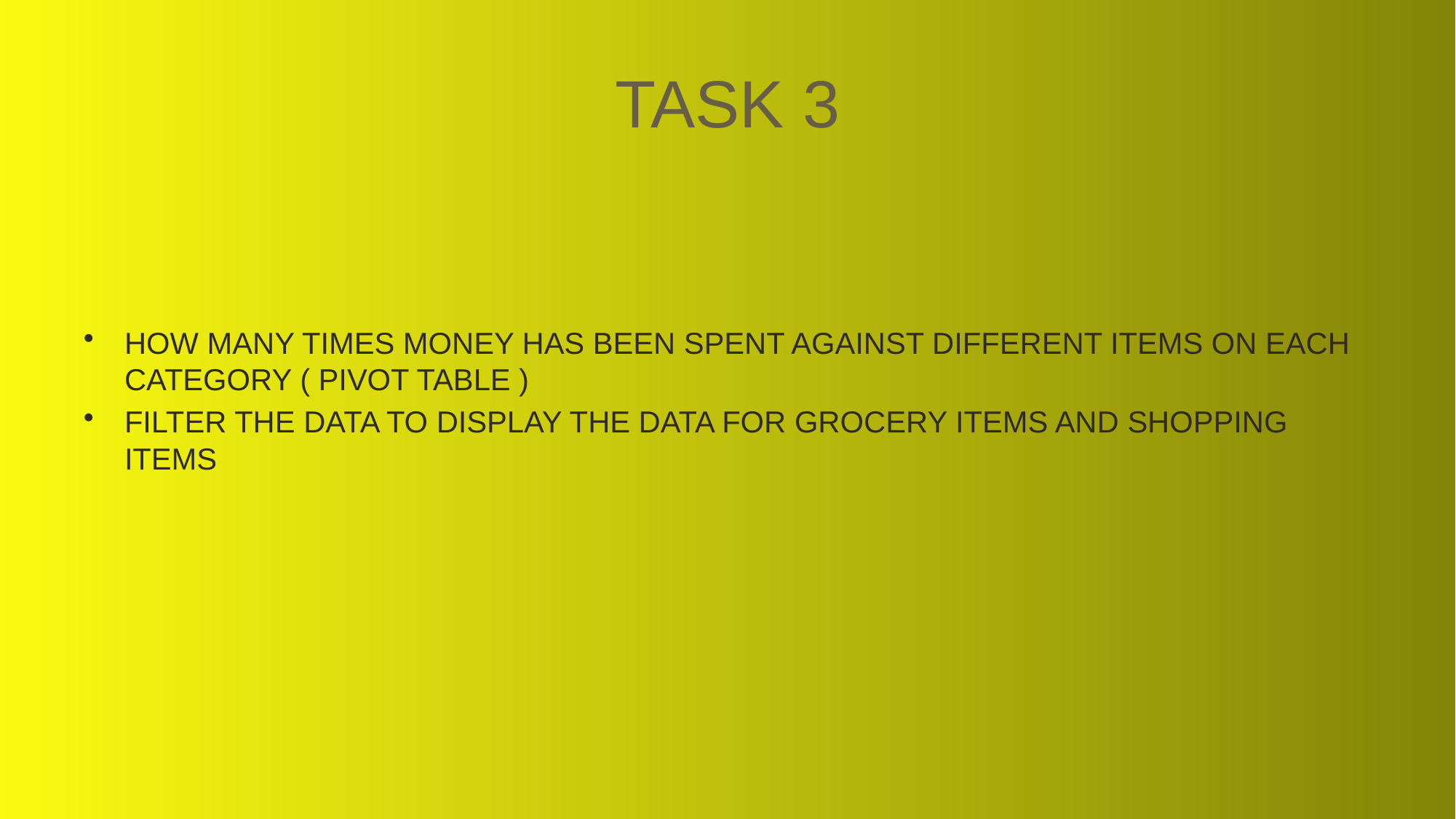

# TASK 3

HOW MANY TIMES MONEY HAS BEEN SPENT AGAINST DIFFERENT ITEMS ON EACH CATEGORY ( PIVOT TABLE )
FILTER THE DATA TO DISPLAY THE DATA FOR GROCERY ITEMS AND SHOPPING ITEMS